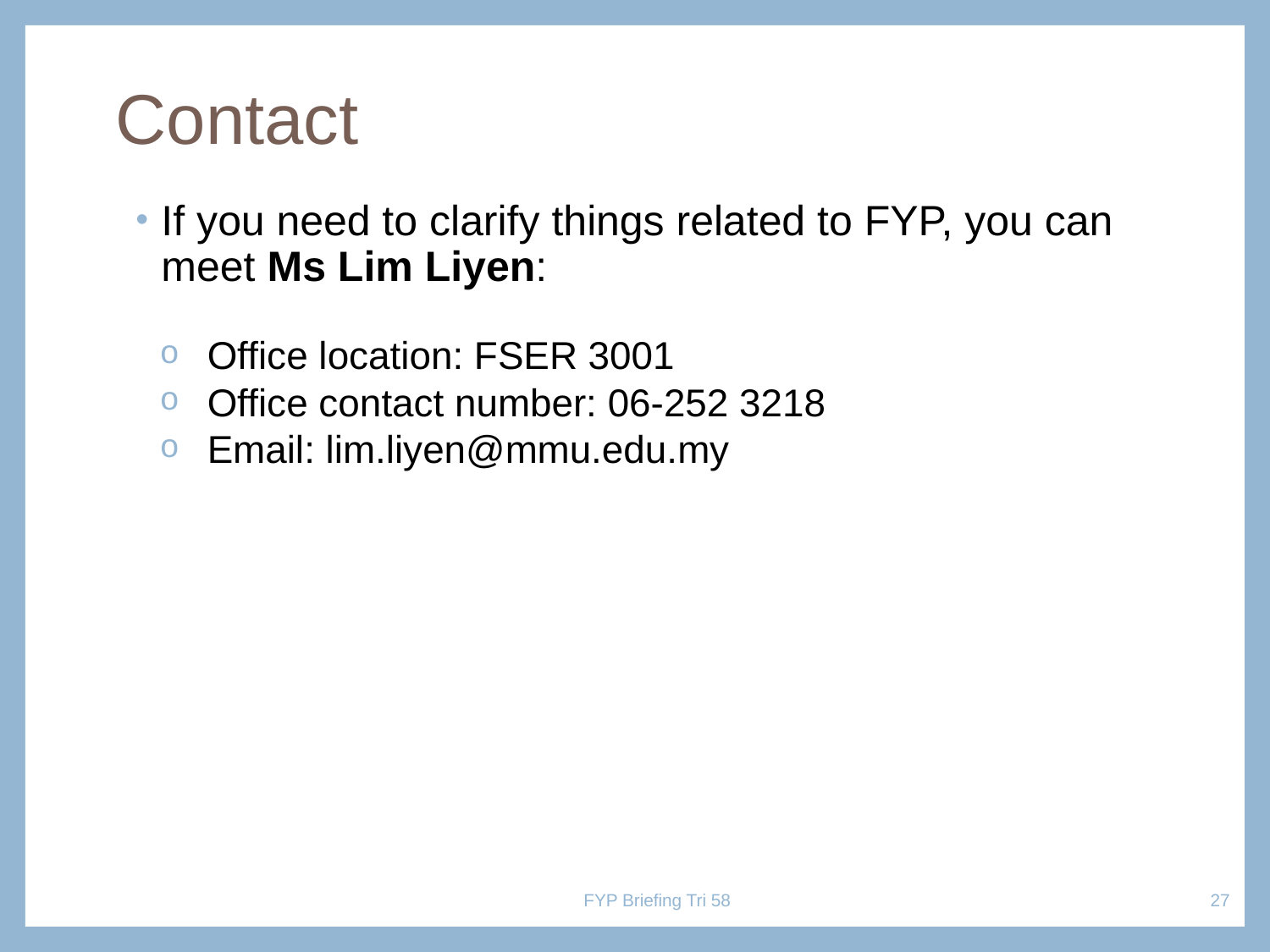

# Contact
If you need to clarify things related to FYP, you can meet Ms Lim Liyen:

Office location: FSER 3001
Office contact number: 06-252 3218
Email: lim.liyen@mmu.edu.my

FYP Briefing Tri 58
27